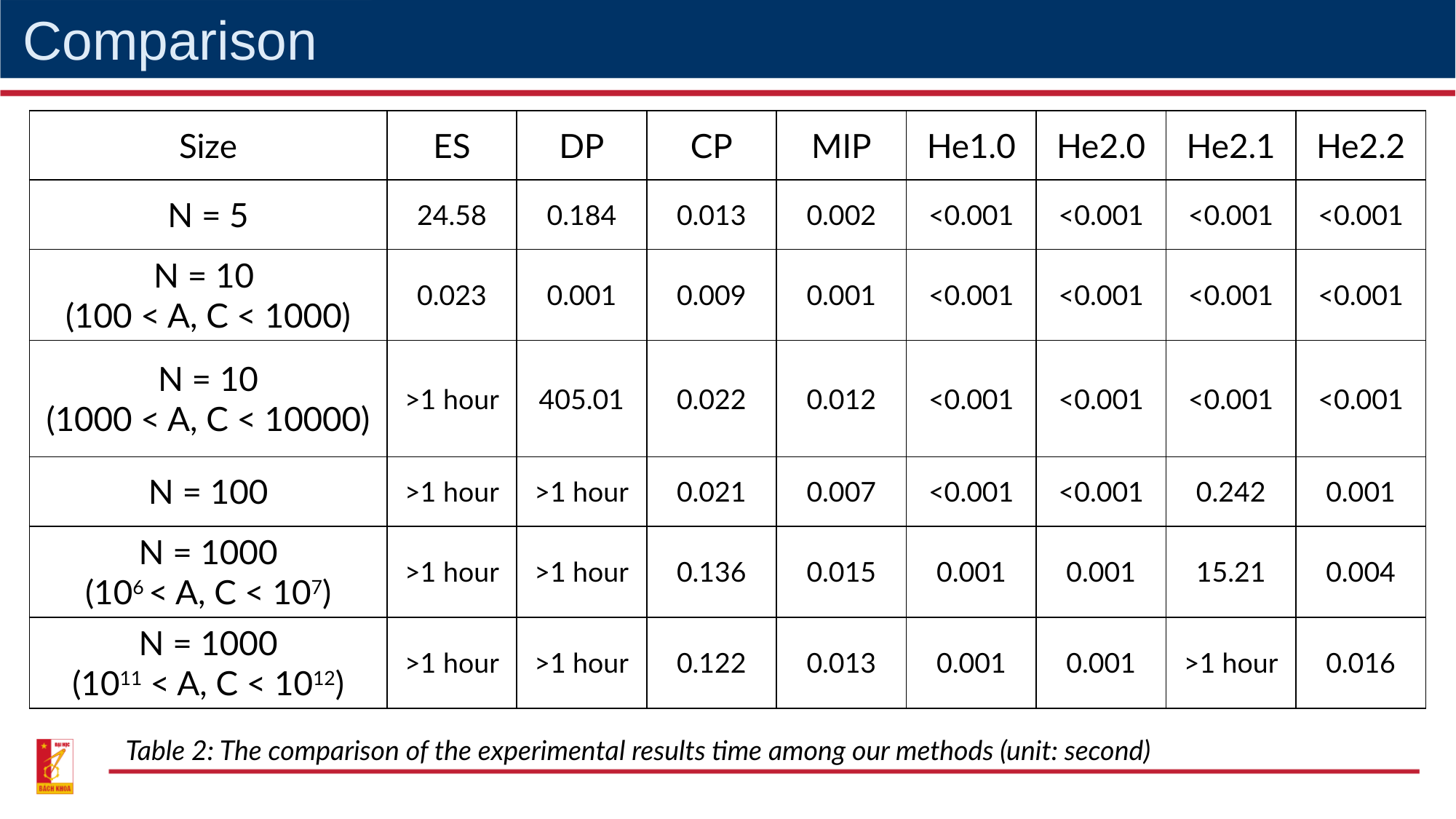

Comparison
| Size | ES | DP | CP | MIP | He1.0 | He2.0 | He2.1 | He2.2 |
| --- | --- | --- | --- | --- | --- | --- | --- | --- |
| N = 5 | 24.58 | 0.184 | 0.013 | 0.002 | <0.001 | <0.001 | <0.001 | <0.001 |
| N = 10 (100 < A, C < 1000) | 0.023 | 0.001 | 0.009 | 0.001 | <0.001 | <0.001 | <0.001 | <0.001 |
| N = 10 (1000 < A, C < 10000) | >1 hour | 405.01 | 0.022 | 0.012 | <0.001 | <0.001 | <0.001 | <0.001 |
| N = 100 | >1 hour | >1 hour | 0.021 | 0.007 | <0.001 | <0.001 | 0.242 | 0.001 |
| N = 1000 (106 < A, C < 107) | >1 hour | >1 hour | 0.136 | 0.015 | 0.001 | 0.001 | 15.21 | 0.004 |
| N = 1000 (1011 < A, C < 1012) | >1 hour | >1 hour | 0.122 | 0.013 | 0.001 | 0.001 | >1 hour | 0.016 |
Table 2: The comparison of the experimental results time among our methods (unit: second)